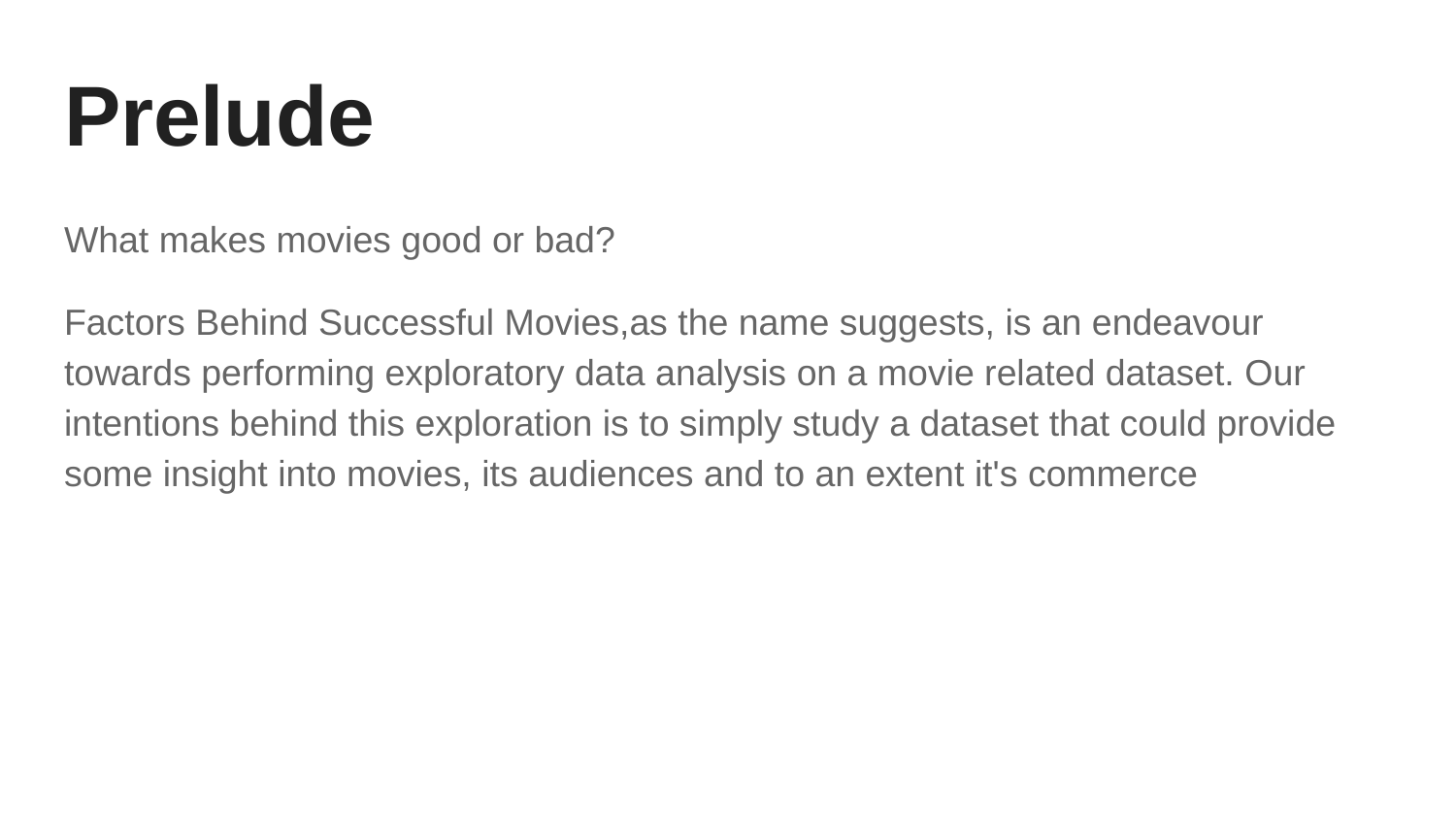

# Prelude
What makes movies good or bad?
Factors Behind Successful Movies,as the name suggests, is an endeavour towards performing exploratory data analysis on a movie related dataset. Our intentions behind this exploration is to simply study a dataset that could provide some insight into movies, its audiences and to an extent it's commerce